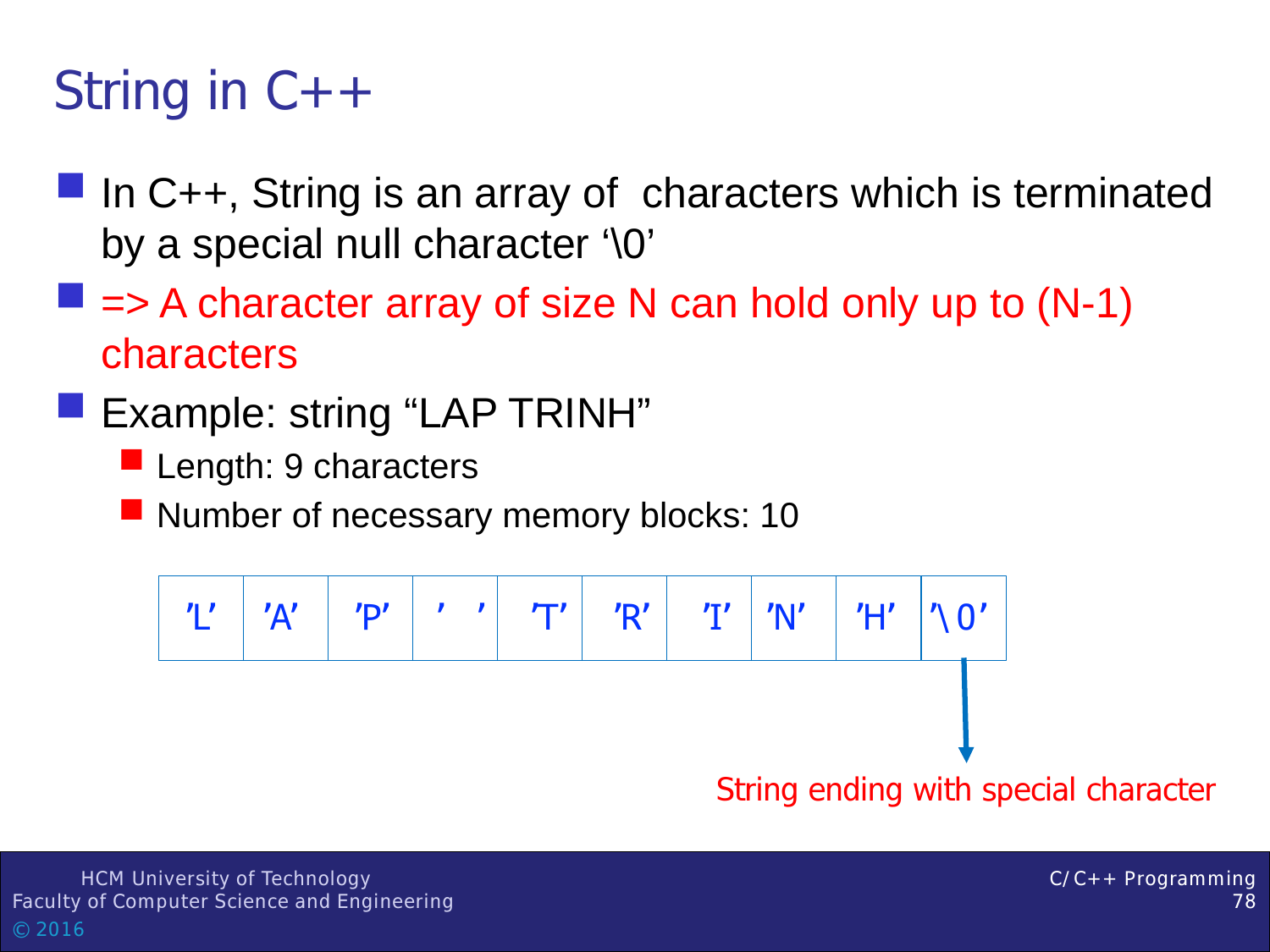

String in C++
In C++, String is an array of  characters which is terminated by a special null character ‘\0’
=> A character array of size N can hold only up to (N-1) characters
Example: string “LAP TRINH”
Length: 9 characters
Number of necessary memory blocks: 10

’L’
’A’
’P’
’   ’
’T’
’R’
’I’
’N’
’H’
’\0’
String ending with special character